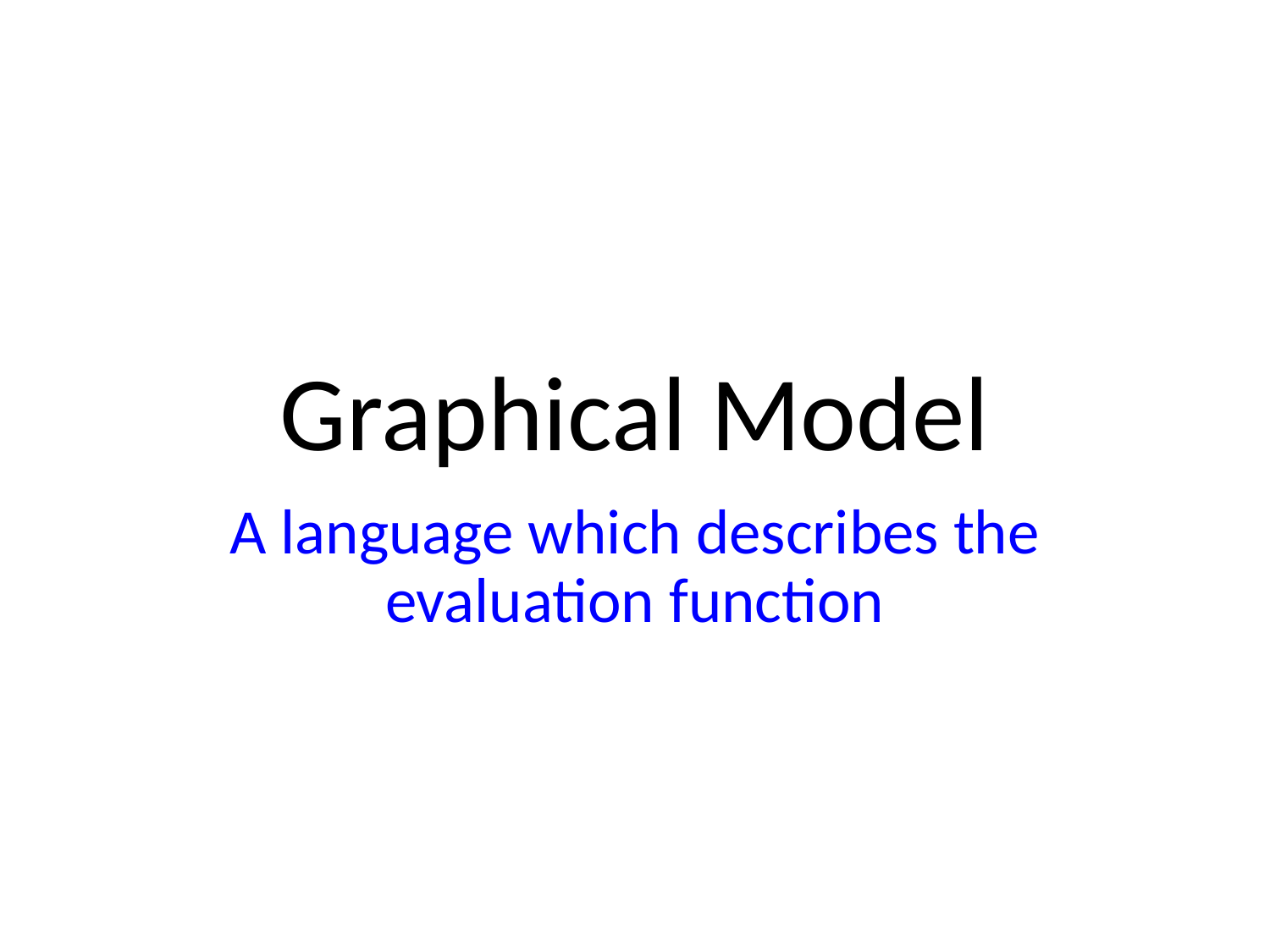

# Graphical Model
A language which describes the evaluation function